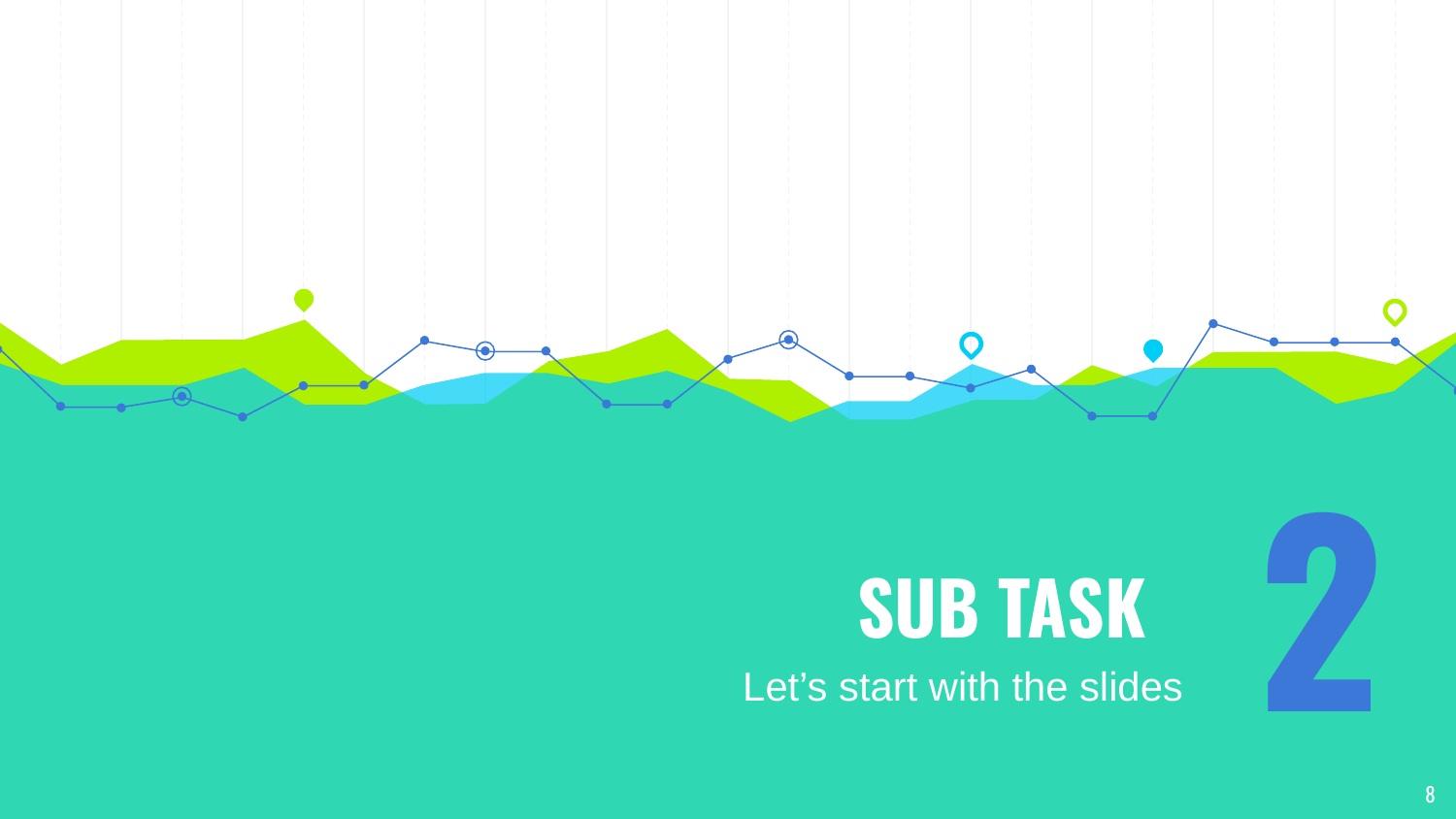

# SUB TASK
2
Let’s start with the slides
8